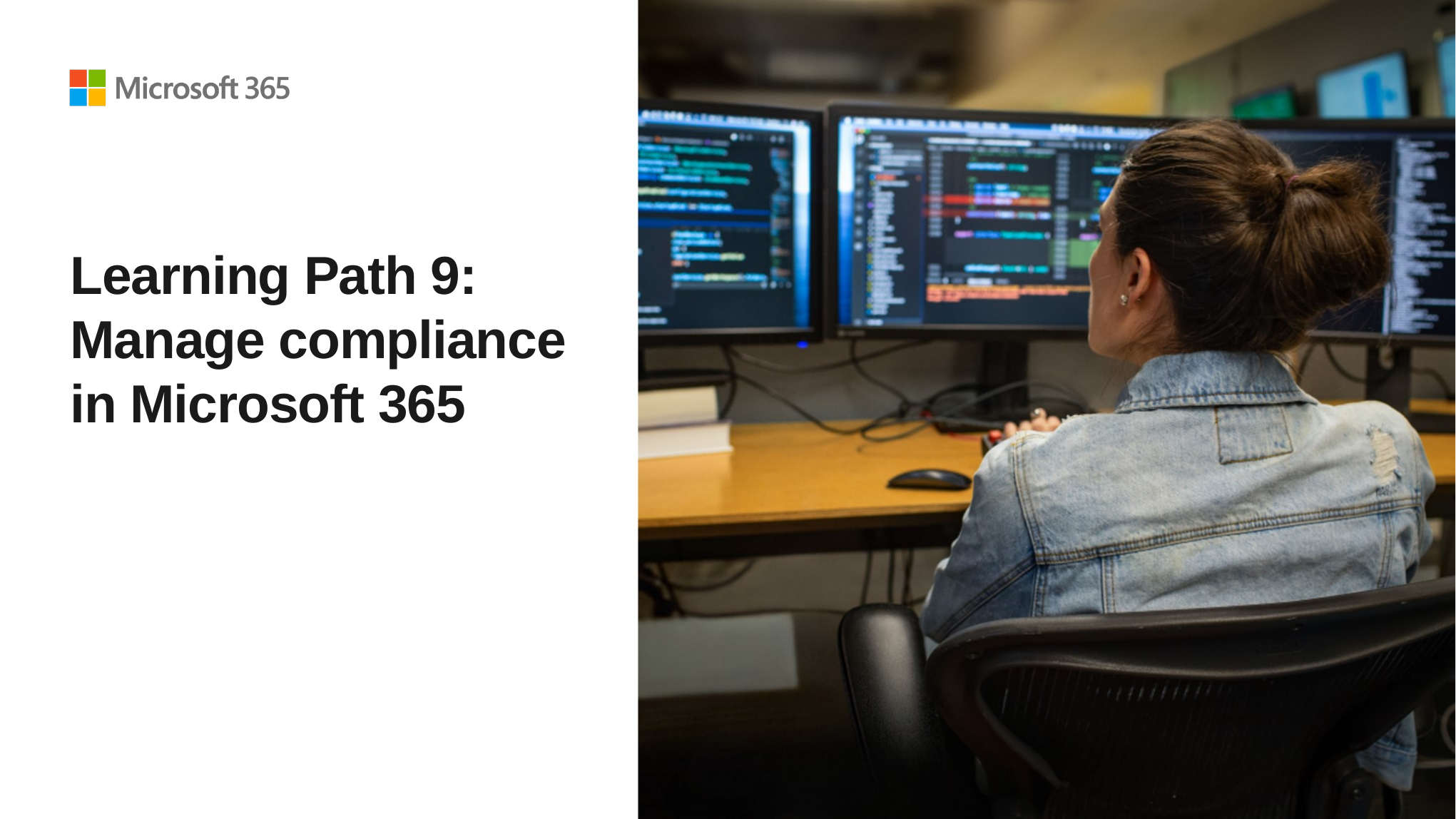

# Learning Path 9: Manage compliance in Microsoft 365